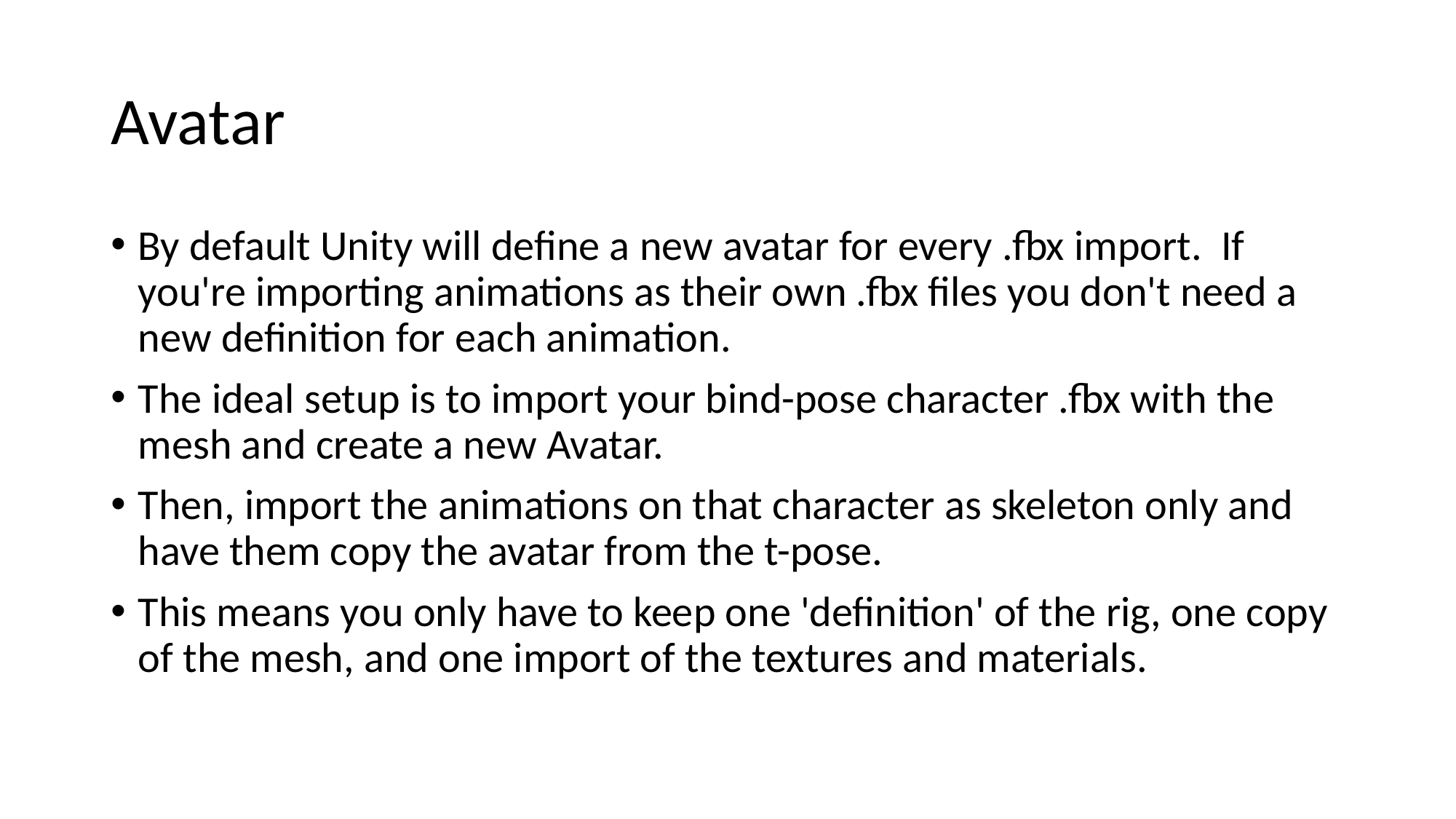

# Avatar
By default Unity will define a new avatar for every .fbx import.  If you're importing animations as their own .fbx files you don't need a new definition for each animation.
The ideal setup is to import your bind-pose character .fbx with the mesh and create a new Avatar.
Then, import the animations on that character as skeleton only and have them copy the avatar from the t-pose.
This means you only have to keep one 'definition' of the rig, one copy of the mesh, and one import of the textures and materials.